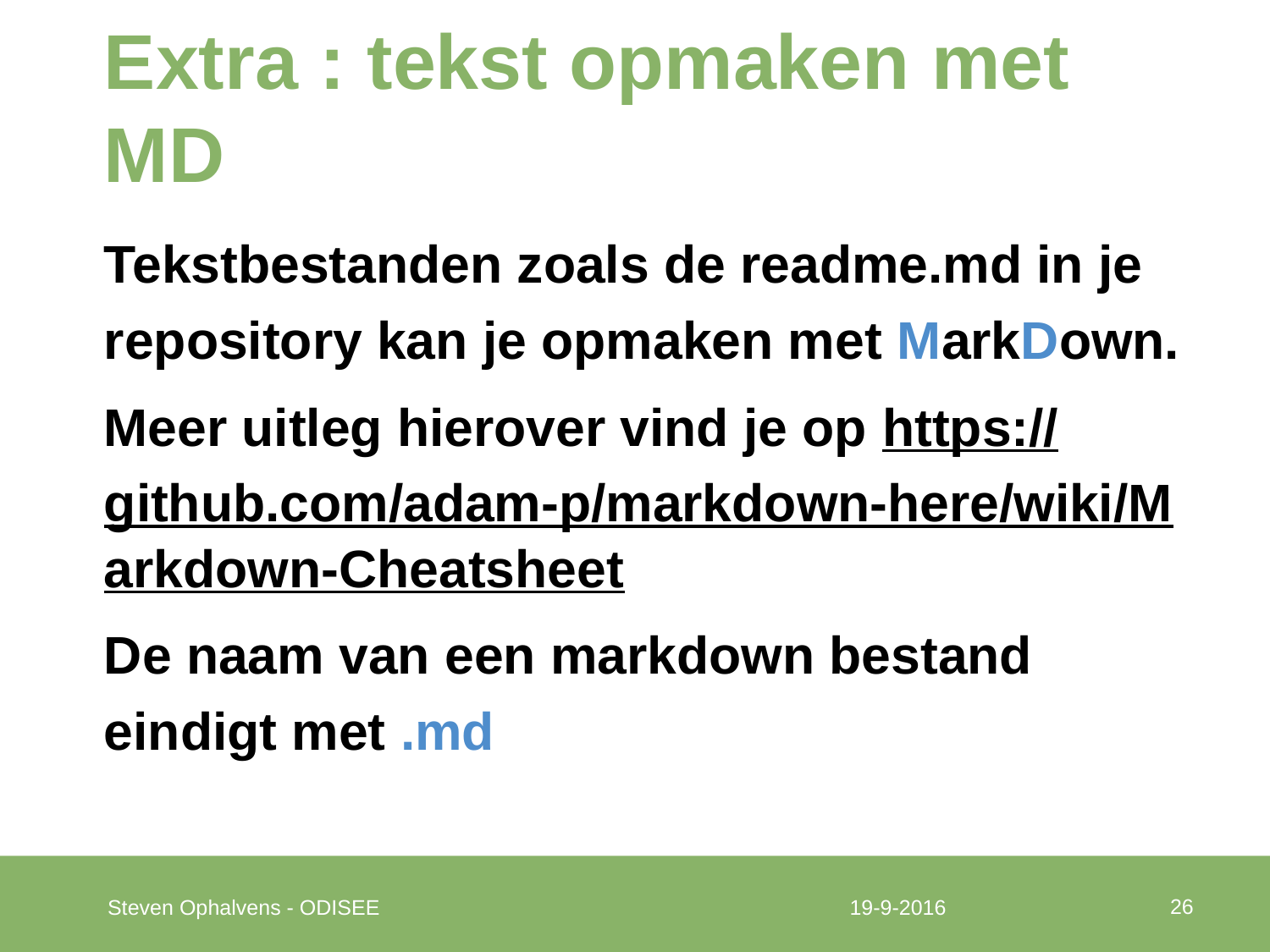

# Extra : tekst opmaken met MD
Tekstbestanden zoals de readme.md in je repository kan je opmaken met MarkDown.
Meer uitleg hierover vind je op https://github.com/adam-p/markdown-here/wiki/Markdown-Cheatsheet
De naam van een markdown bestand eindigt met .md

26
Steven Ophalvens - ODISEE
19-9-2016